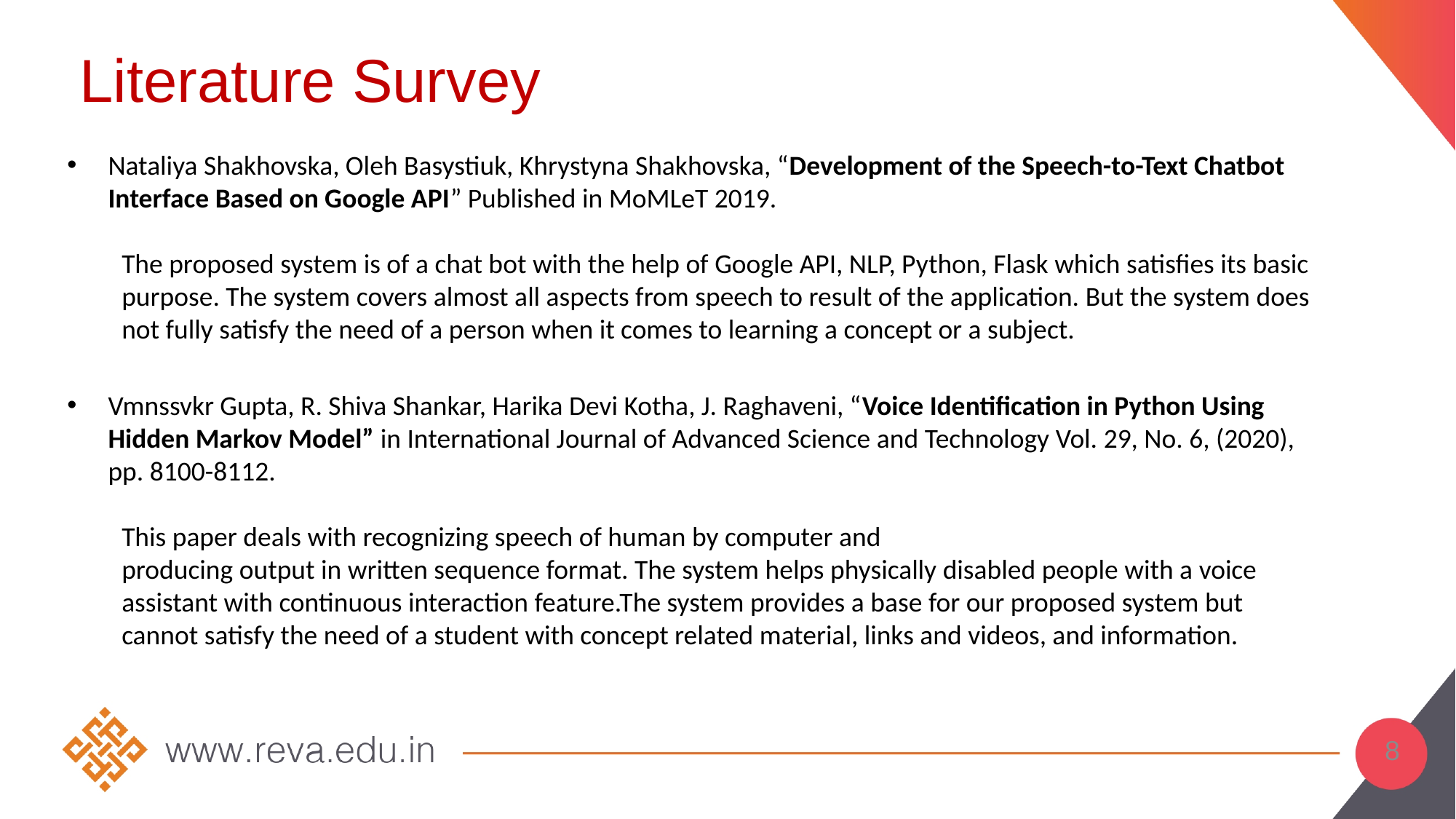

Literature Survey
Nataliya Shakhovska, Oleh Basystiuk, Khrystyna Shakhovska, “Development of the Speech-to-Text Chatbot Interface Based on Google API” Published in MoMLeT 2019.

The proposed system is of a chat bot with the help of Google API, NLP, Python, Flask which satisfies its basic purpose. The system covers almost all aspects from speech to result of the application. But the system does not fully satisfy the need of a person when it comes to learning a concept or a subject.

Vmnssvkr Gupta, R. Shiva Shankar, Harika Devi Kotha, J. Raghaveni, “Voice Identification in Python Using Hidden Markov Model” in International Journal of Advanced Science and Technology Vol. 29, No. 6, (2020), pp. 8100-8112.

This paper deals with recognizing speech of human by computer and
producing output in written sequence format. The system helps physically disabled people with a voice assistant with continuous interaction feature.The system provides a base for our proposed system but cannot satisfy the need of a student with concept related material, links and videos, and information.

8